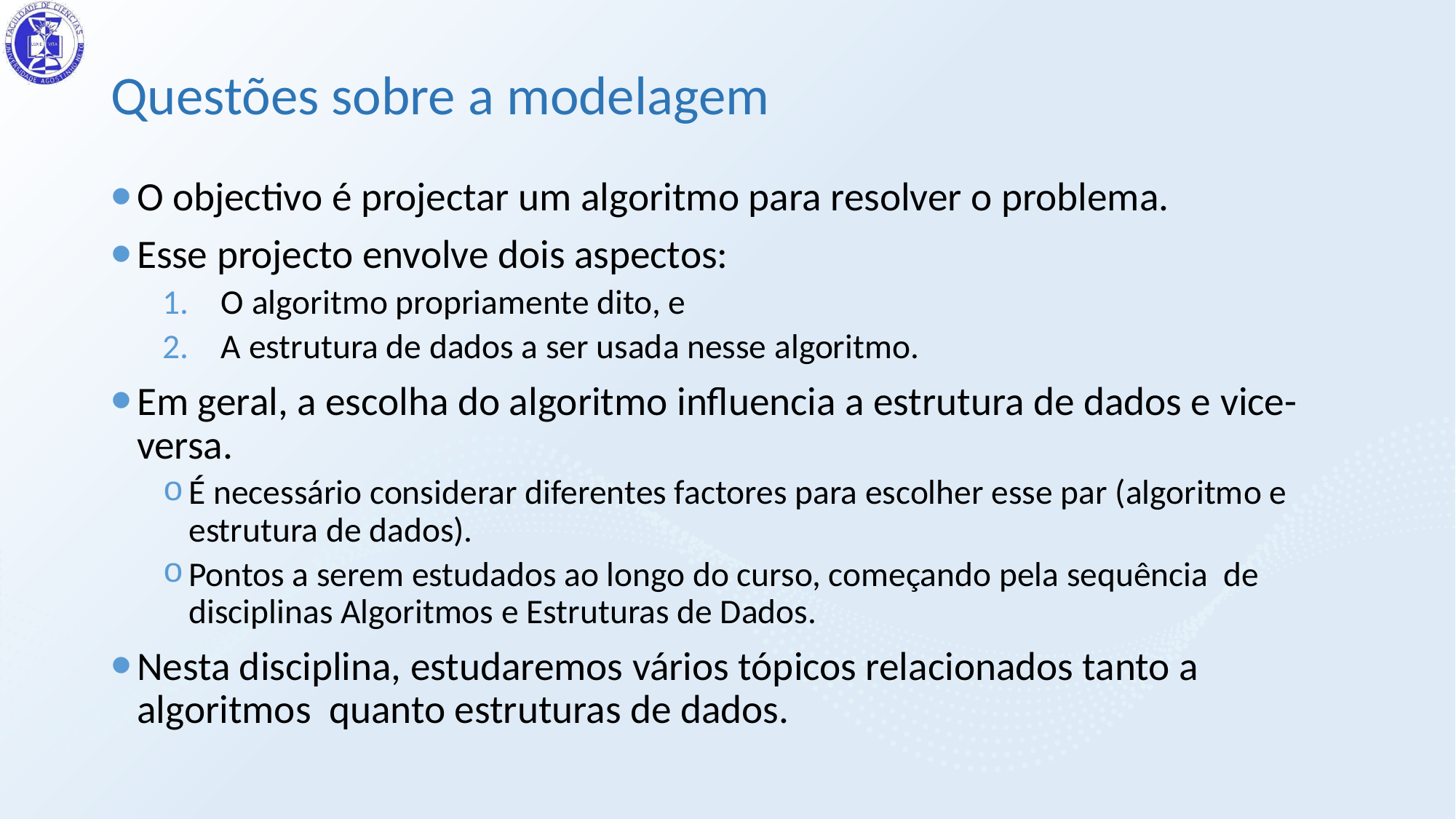

# Questões sobre a modelagem
O objectivo é projectar um algoritmo para resolver o problema.
Esse projecto envolve dois aspectos:
O algoritmo propriamente dito, e
A estrutura de dados a ser usada nesse algoritmo.
Em geral, a escolha do algoritmo influencia a estrutura de dados e vice-versa.
É necessário considerar diferentes factores para escolher esse par (algoritmo e estrutura de dados).
Pontos a serem estudados ao longo do curso, começando pela sequência  de disciplinas Algoritmos e Estruturas de Dados.
Nesta disciplina, estudaremos vários tópicos relacionados tanto a algoritmos  quanto estruturas de dados.